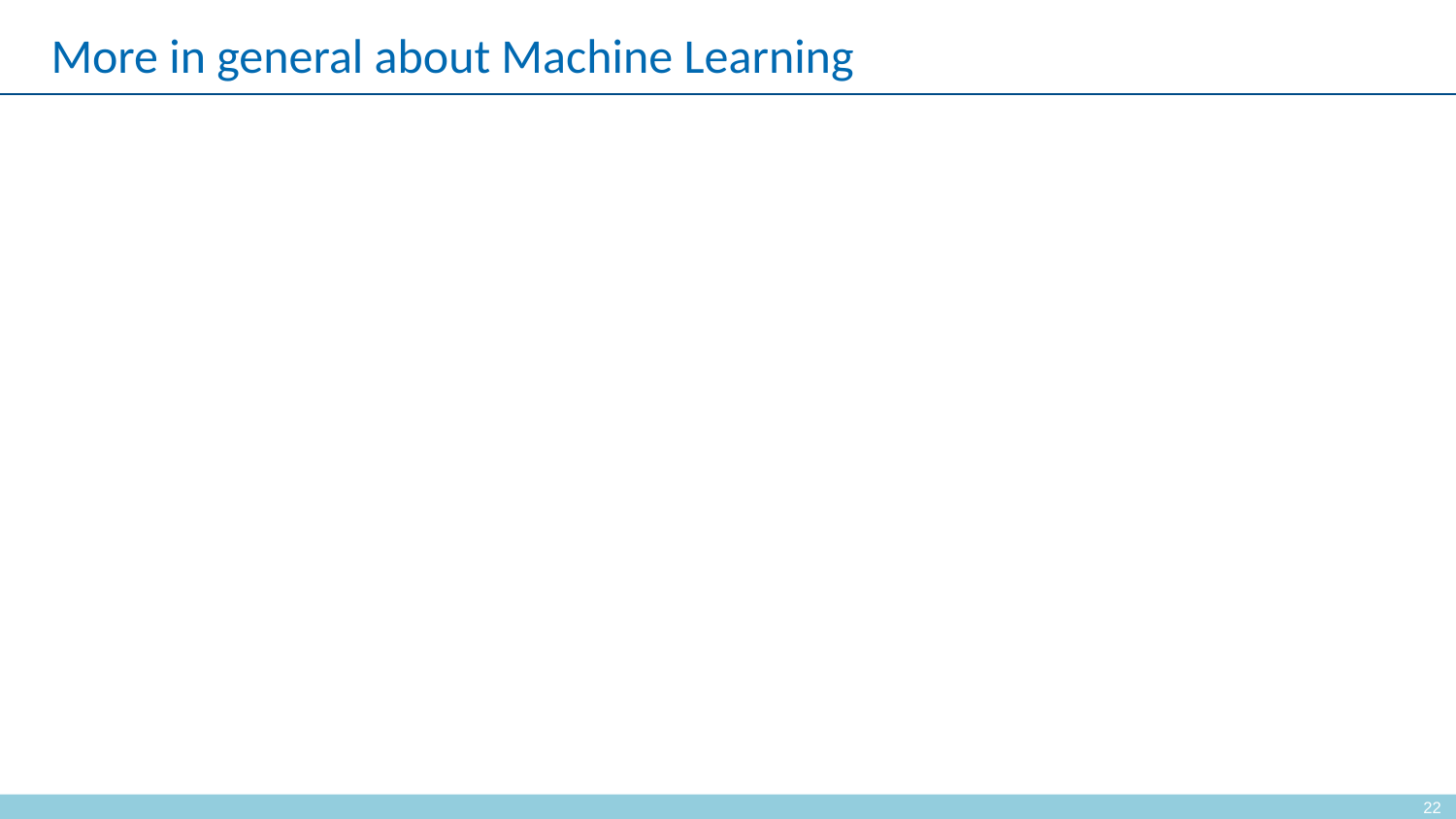

# More in general about Machine Learning